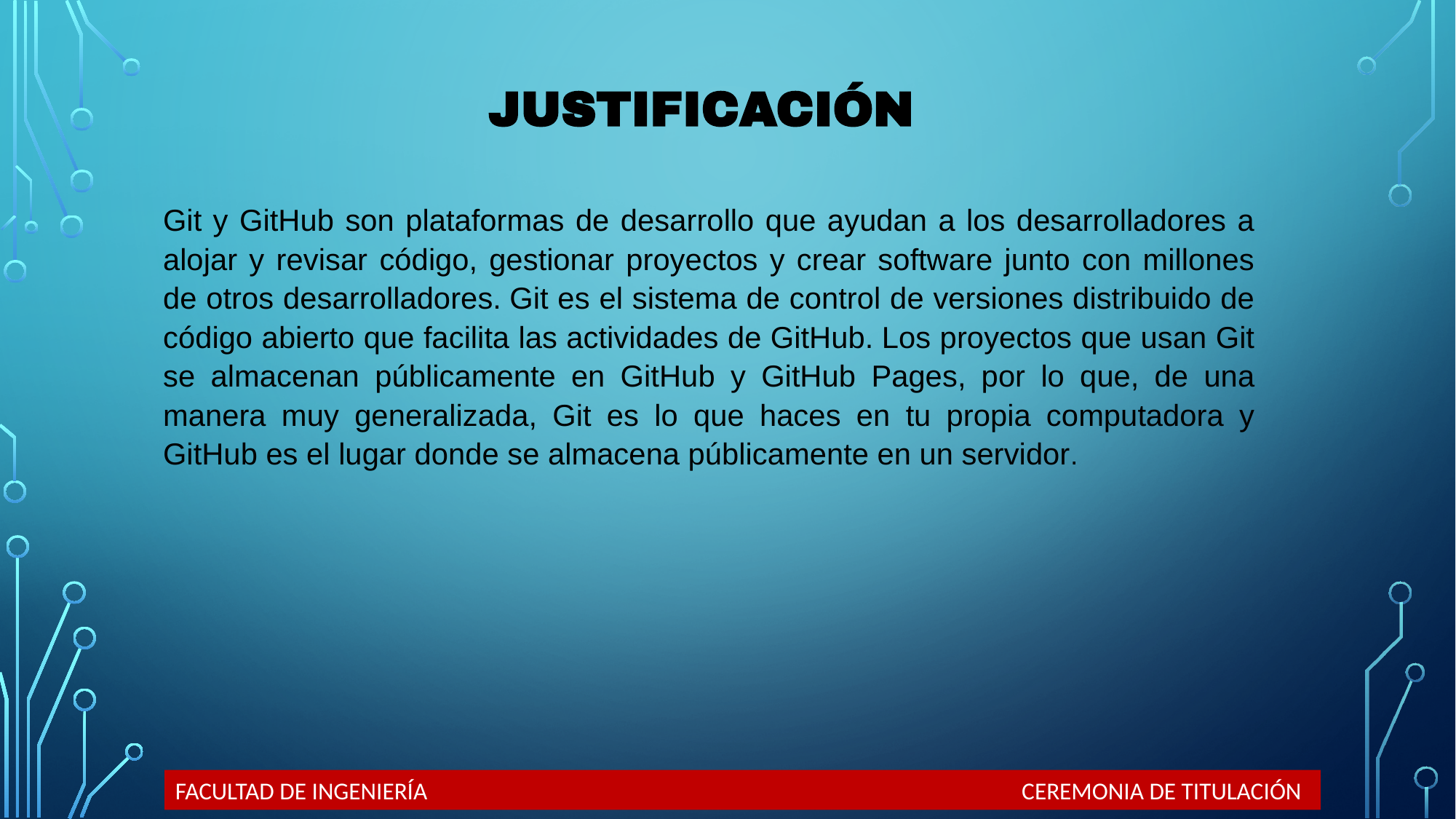

JUSTIFICACIÓN

Git y GitHub son plataformas de desarrollo que ayudan a los desarrolladores a alojar y revisar código, gestionar proyectos y crear software junto con millones de otros desarrolladores. Git es el sistema de control de versiones distribuido de código abierto que facilita las actividades de GitHub. Los proyectos que usan Git se almacenan públicamente en GitHub y GitHub Pages, por lo que, de una manera muy generalizada, Git es lo que haces en tu propia computadora y GitHub es el lugar donde se almacena públicamente en un servidor.
FACULTAD DE INGENIERÍA                                                                                                             CEREMONIA DE TITULACIÓN